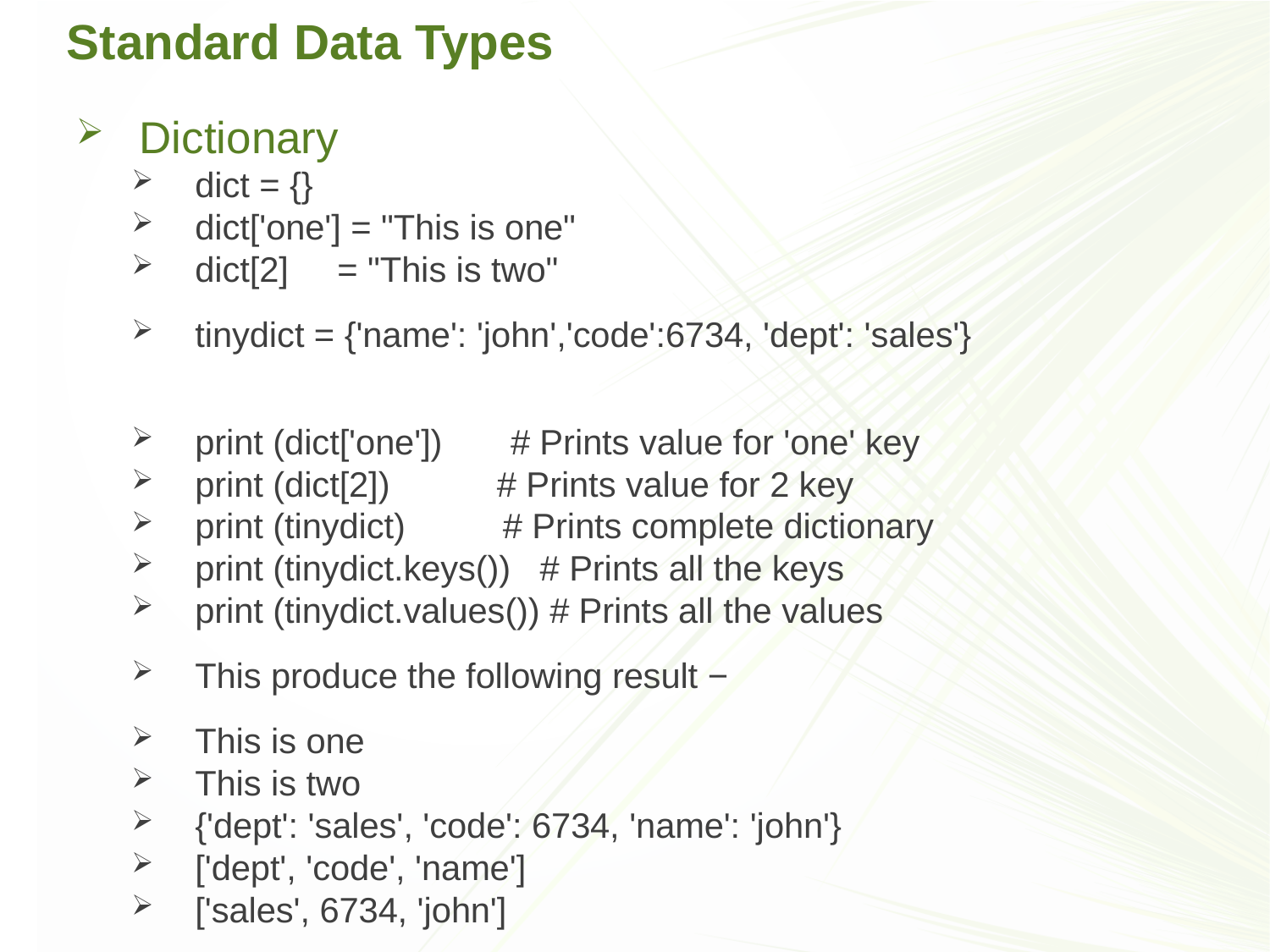

# Standard Data Types
Dictionary
dict = {}
dict['one'] = "This is one"
dict[2]     = "This is two"

tinydict = {'name': 'john','code':6734, 'dept': 'sales'}

print (dict['one'])       # Prints value for 'one' key
print (dict[2])           # Prints value for 2 key
print (tinydict)          # Prints complete dictionary
print (tinydict.keys())   # Prints all the keys
print (tinydict.values()) # Prints all the values

This produce the following result −

This is one
This is two
{'dept': 'sales', 'code': 6734, 'name': 'john'}
['dept', 'code', 'name']
['sales', 6734, 'john']